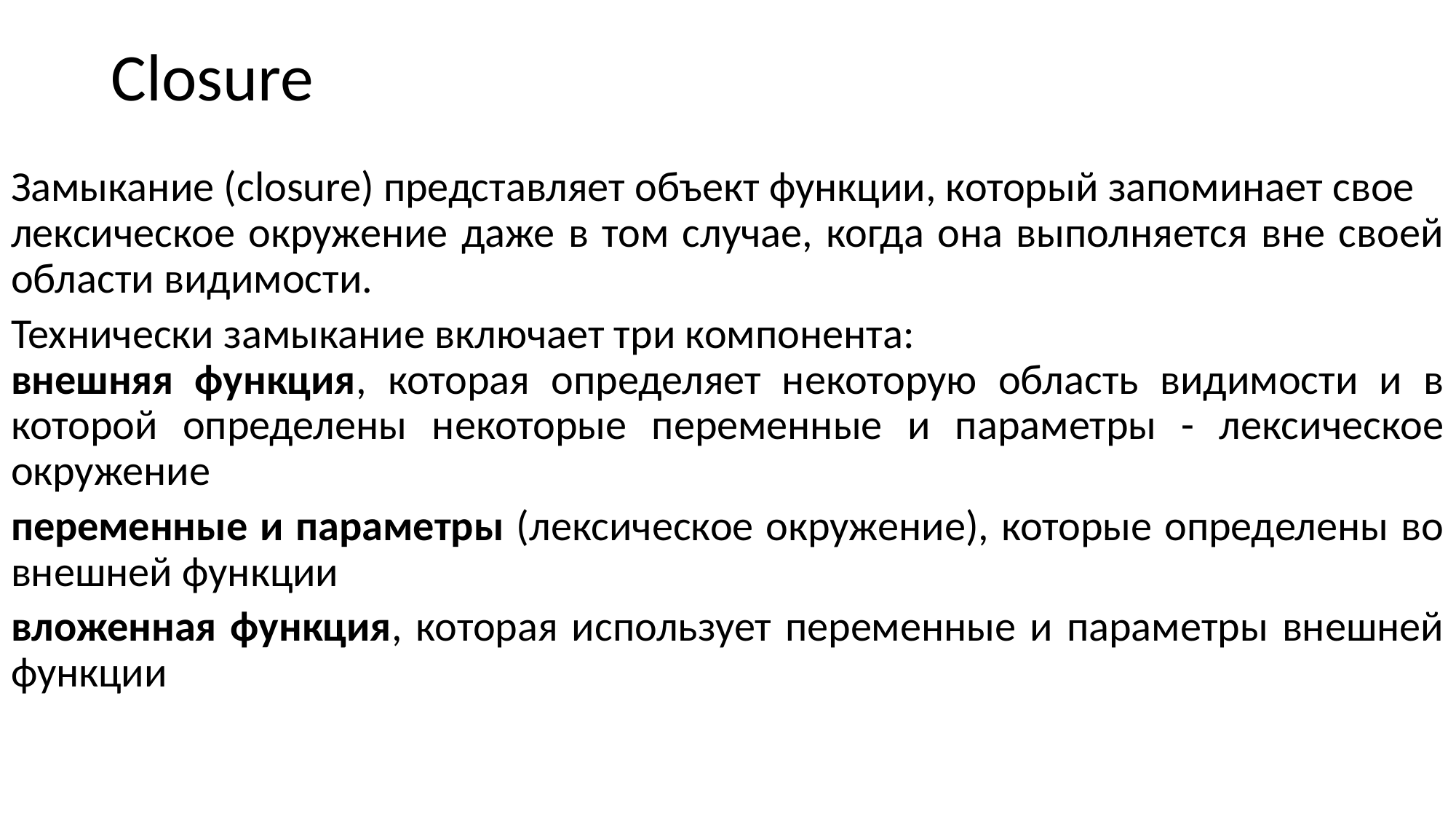

# Closure
Замыкание (closure) представляет объект функции, который запоминает свое
лексическое окружение даже в том случае, когда она выполняется вне своей области видимости.
Технически замыкание включает три компонента:
внешняя функция, которая определяет некоторую область видимости и в которой определены некоторые переменные и параметры - лексическое окружение
переменные и параметры (лексическое окружение), которые определены во внешней функции
вложенная функция, которая использует переменные и параметры внешней функции